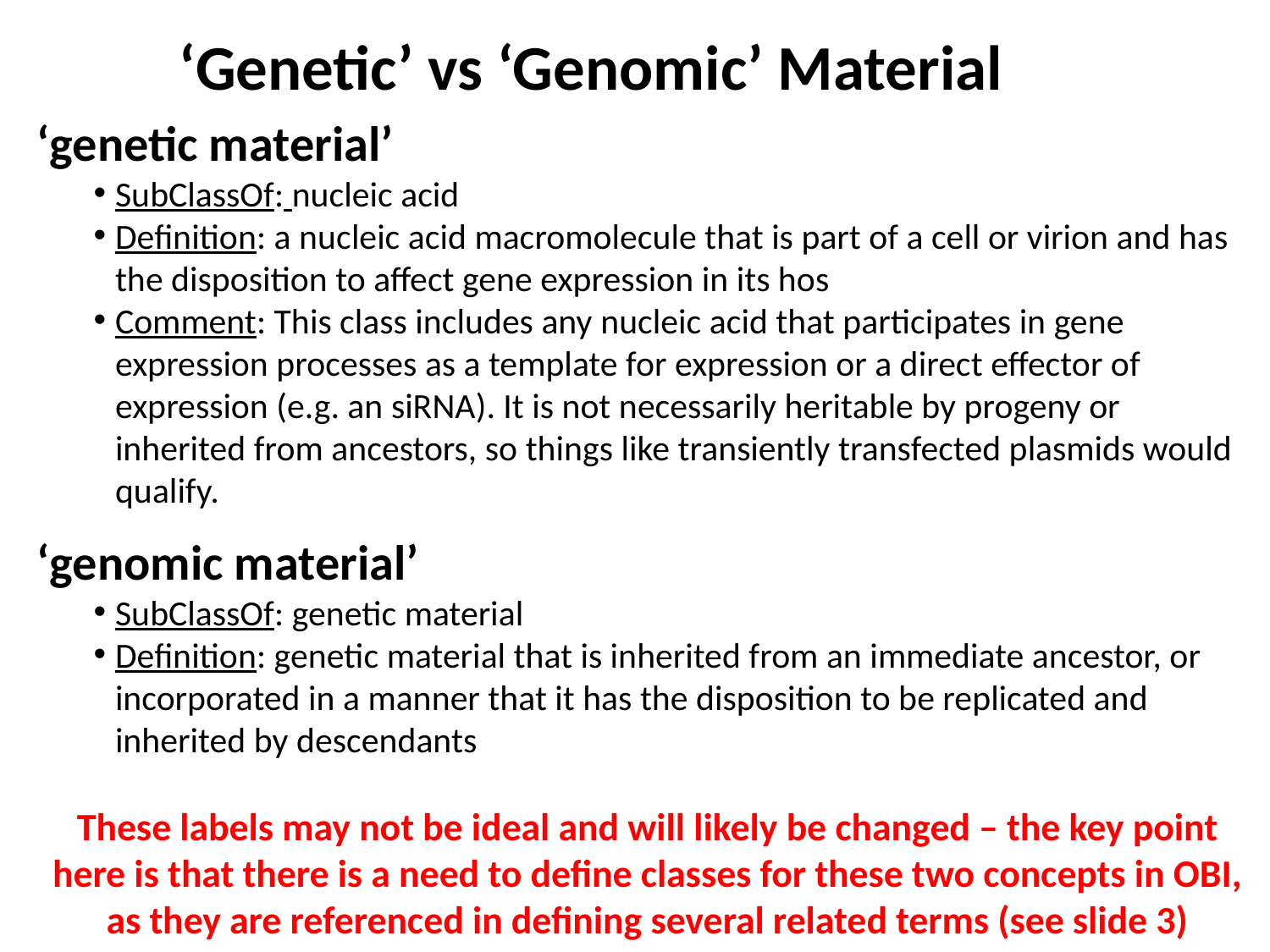

‘Genetic’ vs ‘Genomic’ Material
‘genetic material’
SubClassOf: nucleic acid
Definition: a nucleic acid macromolecule that is part of a cell or virion and has the disposition to affect gene expression in its hos
Comment: This class includes any nucleic acid that participates in gene expression processes as a template for expression or a direct effector of expression (e.g. an siRNA). It is not necessarily heritable by progeny or inherited from ancestors, so things like transiently transfected plasmids would qualify.

‘genomic material’
SubClassOf: genetic material
Definition: genetic material that is inherited from an immediate ancestor, or incorporated in a manner that it has the disposition to be replicated and inherited by descendants

These labels may not be ideal and will likely be changed – the key point here is that there is a need to define classes for these two concepts in OBI, as they are referenced in defining several related terms (see slide 3)